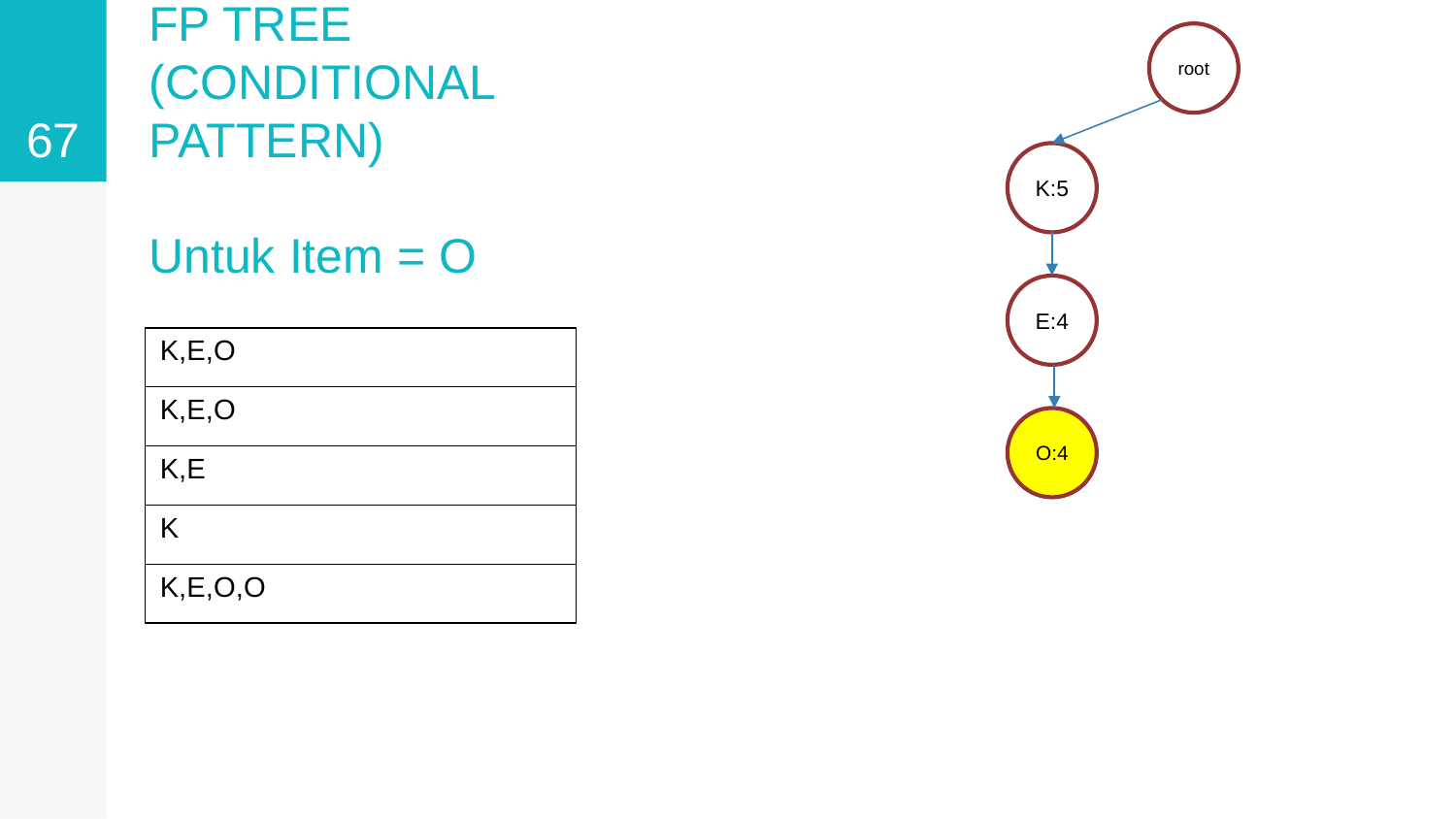

67
# FP TREE (CONDITIONAL PATTERN)
root
K:5
E:4
O:4
Untuk Item = O
| K,E,O |
| --- |
| K,E,O |
| K,E |
| K |
| K,E,O,O |